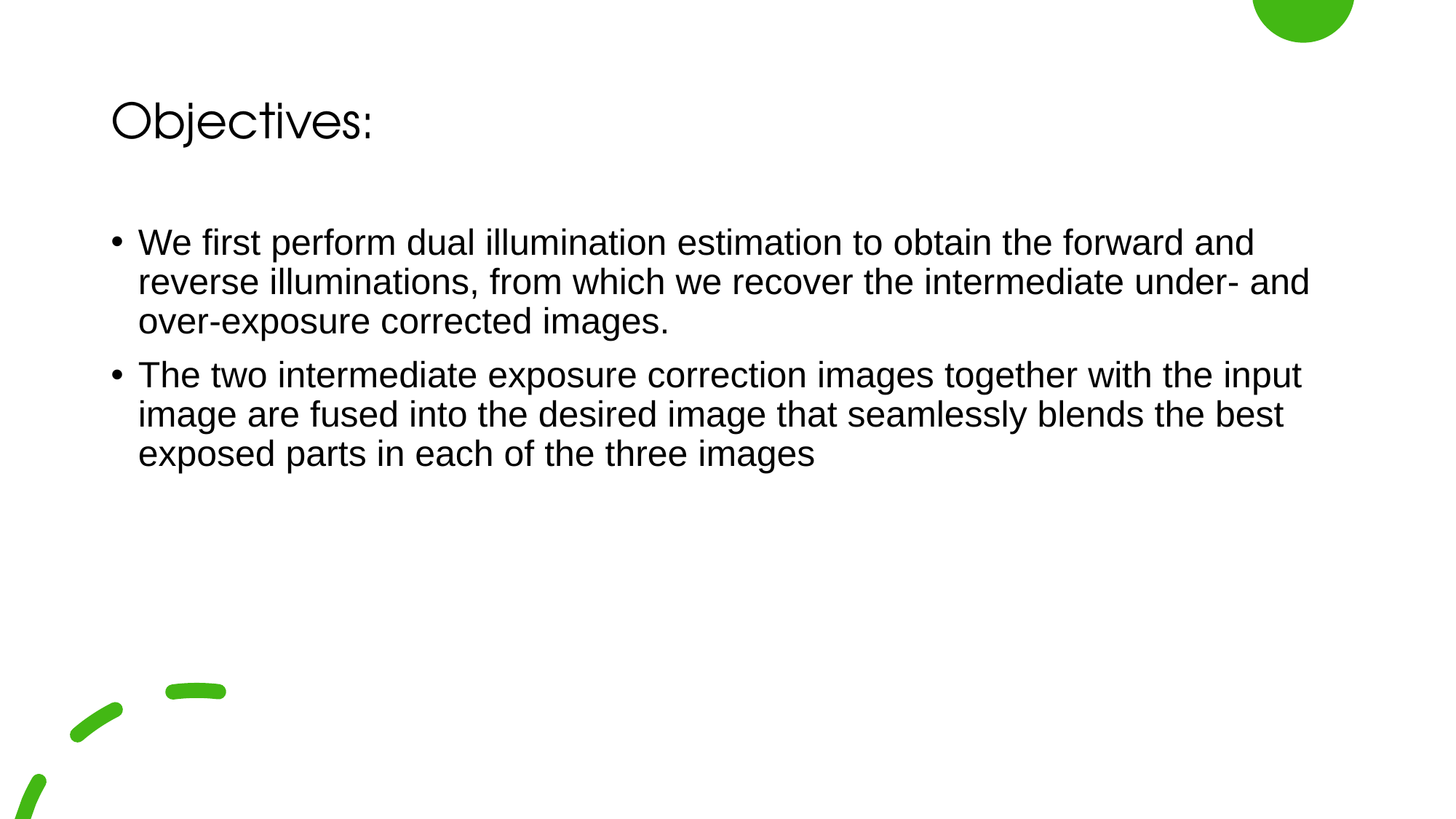

# Objectives:
We first perform dual illumination estimation to obtain the forward and reverse illuminations, from which we recover the intermediate under- and over-exposure corrected images.
The two intermediate exposure correction images together with the input image are fused into the desired image that seamlessly blends the best exposed parts in each of the three images